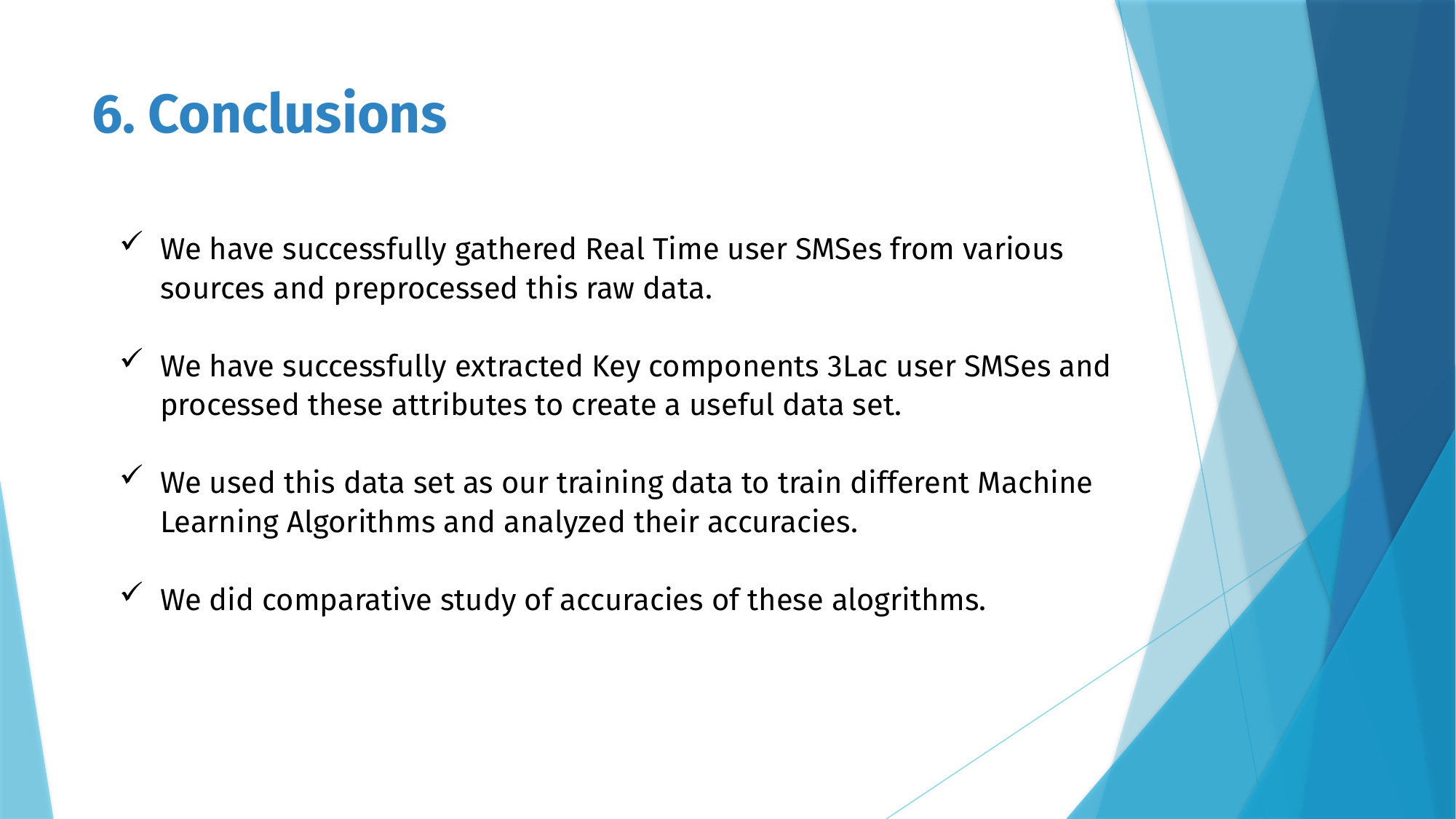

# 6. Conclusions
We have successfully gathered Real Time user SMSes from various sources and preprocessed this raw data.

We have successfully extracted Key components 3Lac user SMSes and processed these attributes to create a useful data set.

We used this data set as our training data to train different Machine Learning Algorithms and analyzed their accuracies.

We did comparative study of accuracies of these alogrithms.